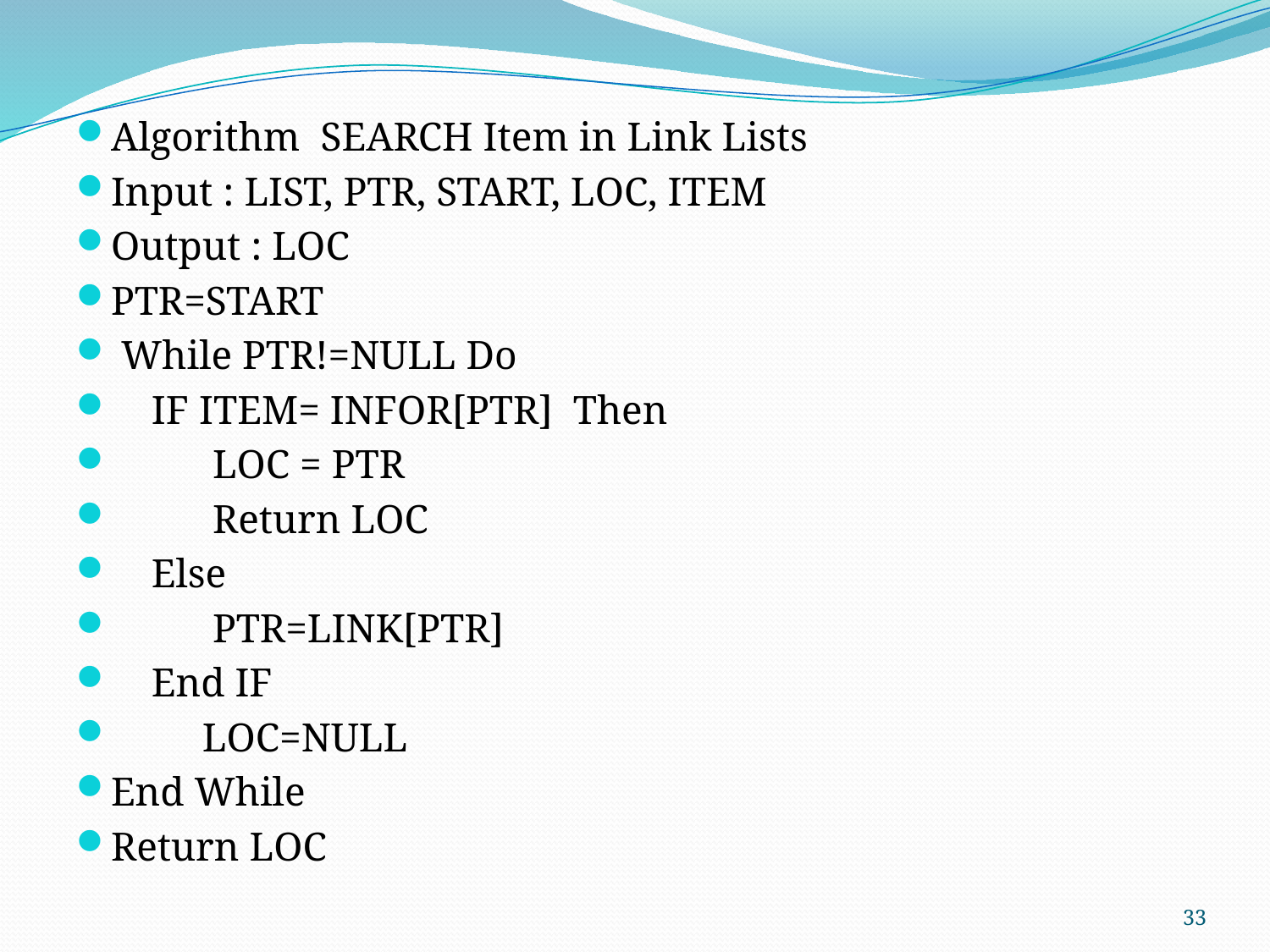

Algorithm  SEARCH Item in Link Lists
Input : LIST, PTR, START, LOC, ITEM
Output : LOC
PTR=START
 While PTR!=NULL Do
    IF ITEM= INFOR[PTR]  Then
          LOC = PTR
          Return LOC
    Else
          PTR=LINK[PTR]
    End IF
         LOC=NULL
End While
Return LOC

33